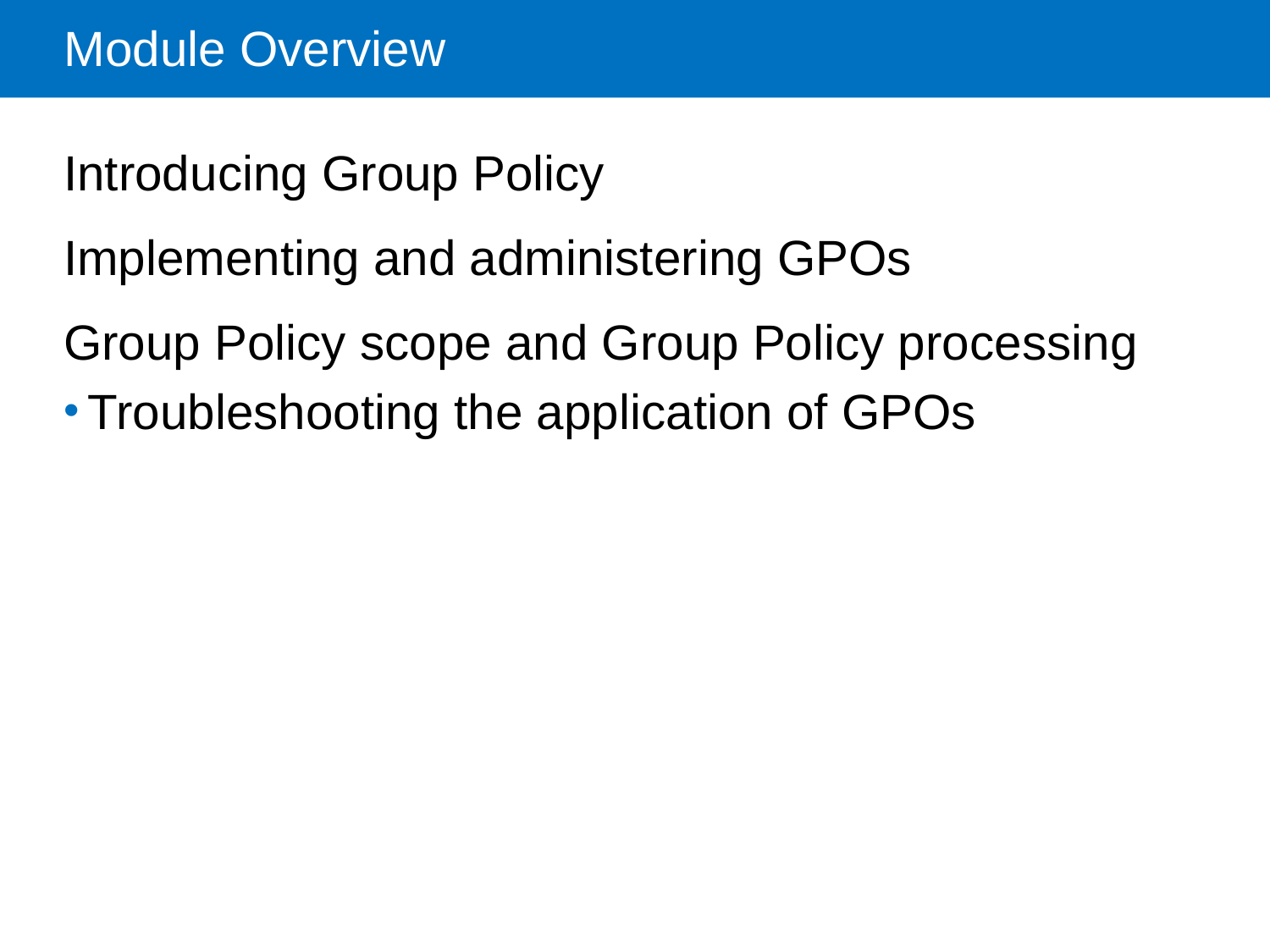

# Module Overview
Introducing Group Policy
Implementing and administering GPOs
Group Policy scope and Group Policy processing
Troubleshooting the application of GPOs